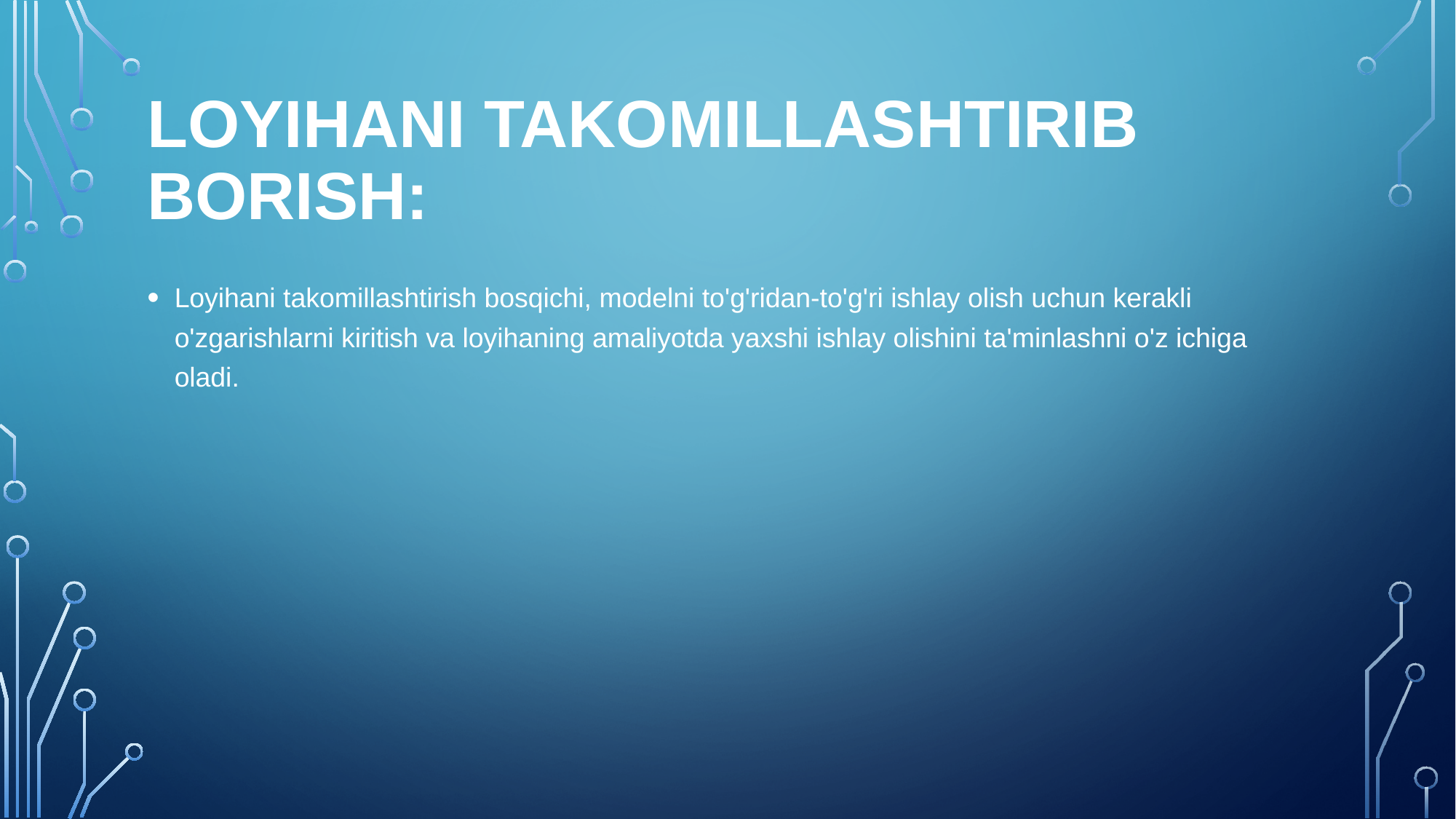

# Loyihani Takomillashtirib Borish:
Loyihani takomillashtirish bosqichi, modelni to'g'ridan-to'g'ri ishlay olish uchun kerakli o'zgarishlarni kiritish va loyihaning amaliyotda yaxshi ishlay olishini ta'minlashni o'z ichiga oladi.